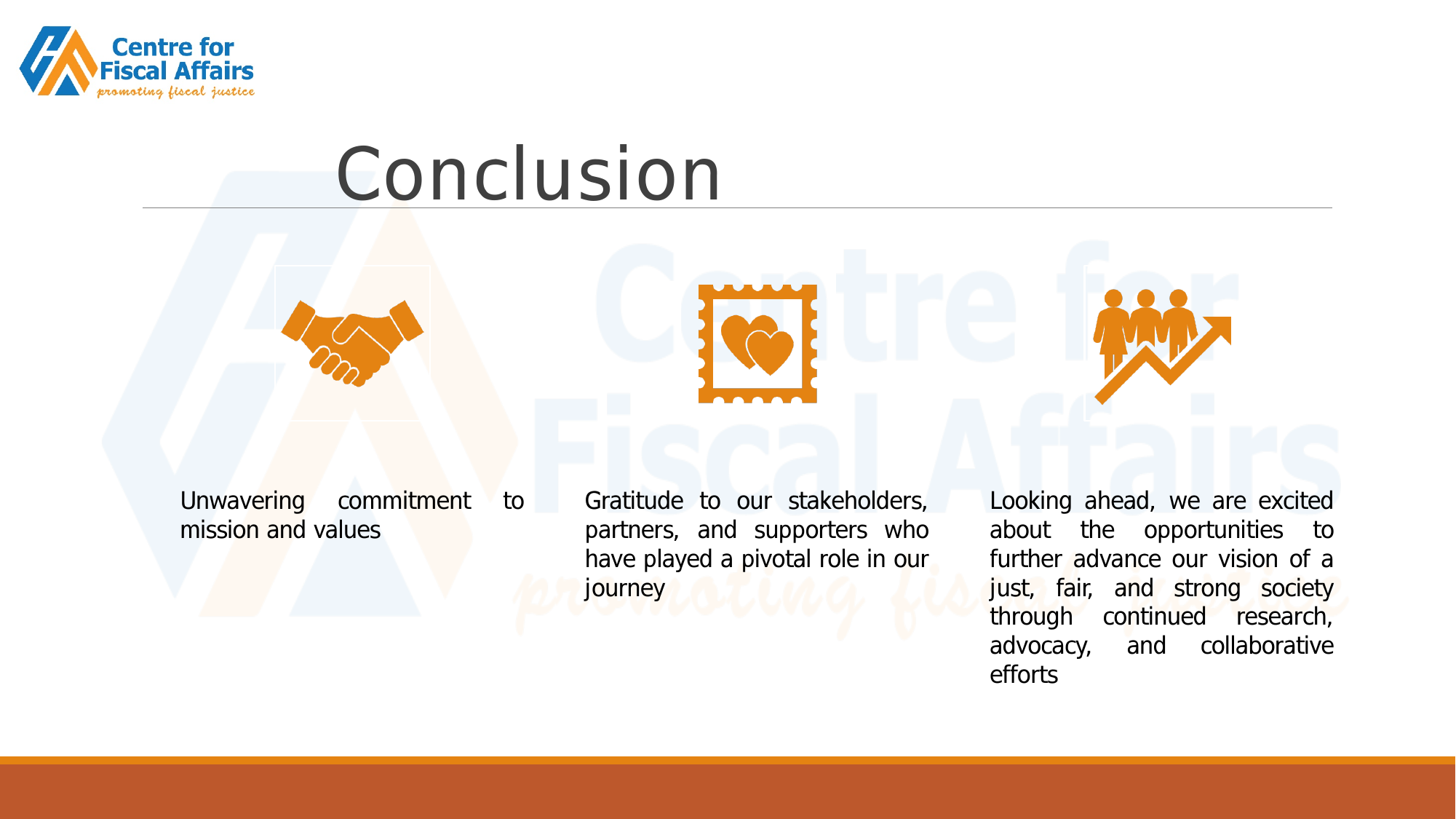

# Conclusion
Unwavering commitment to mission and values
Gratitude to our stakeholders, partners, and supporters who have played a pivotal role in our journey
Looking ahead, we are excited about the opportunities to further advance our vision of a just, fair, and strong society through continued research, advocacy, and collaborative efforts